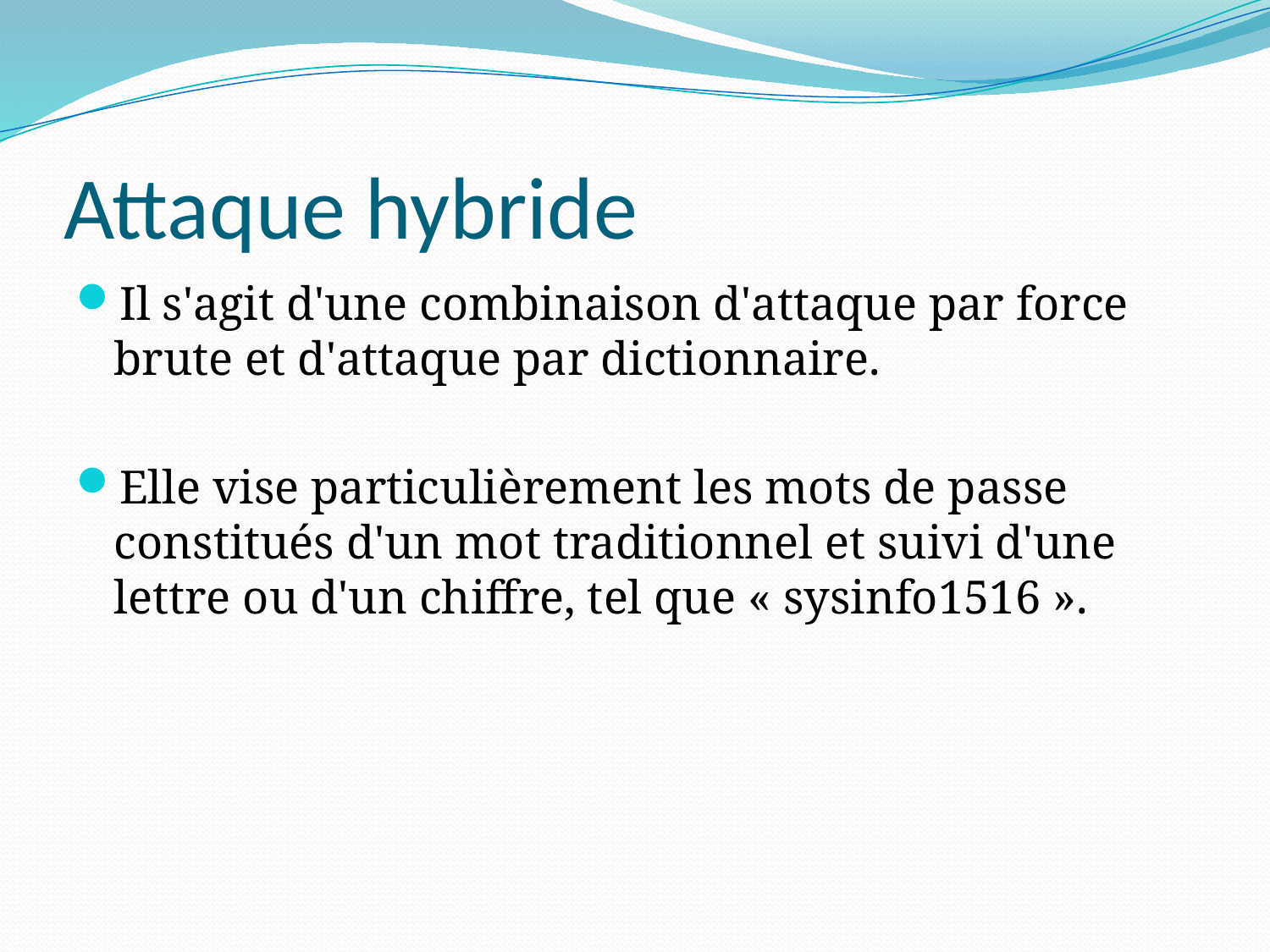

# Attaque hybride
Il s'agit d'une combinaison d'attaque par force brute et d'attaque par dictionnaire.

Elle vise particulièrement les mots de passe constitués d'un mot traditionnel et suivi d'une lettre ou d'un chiffre, tel que « sysinfo1516 ».